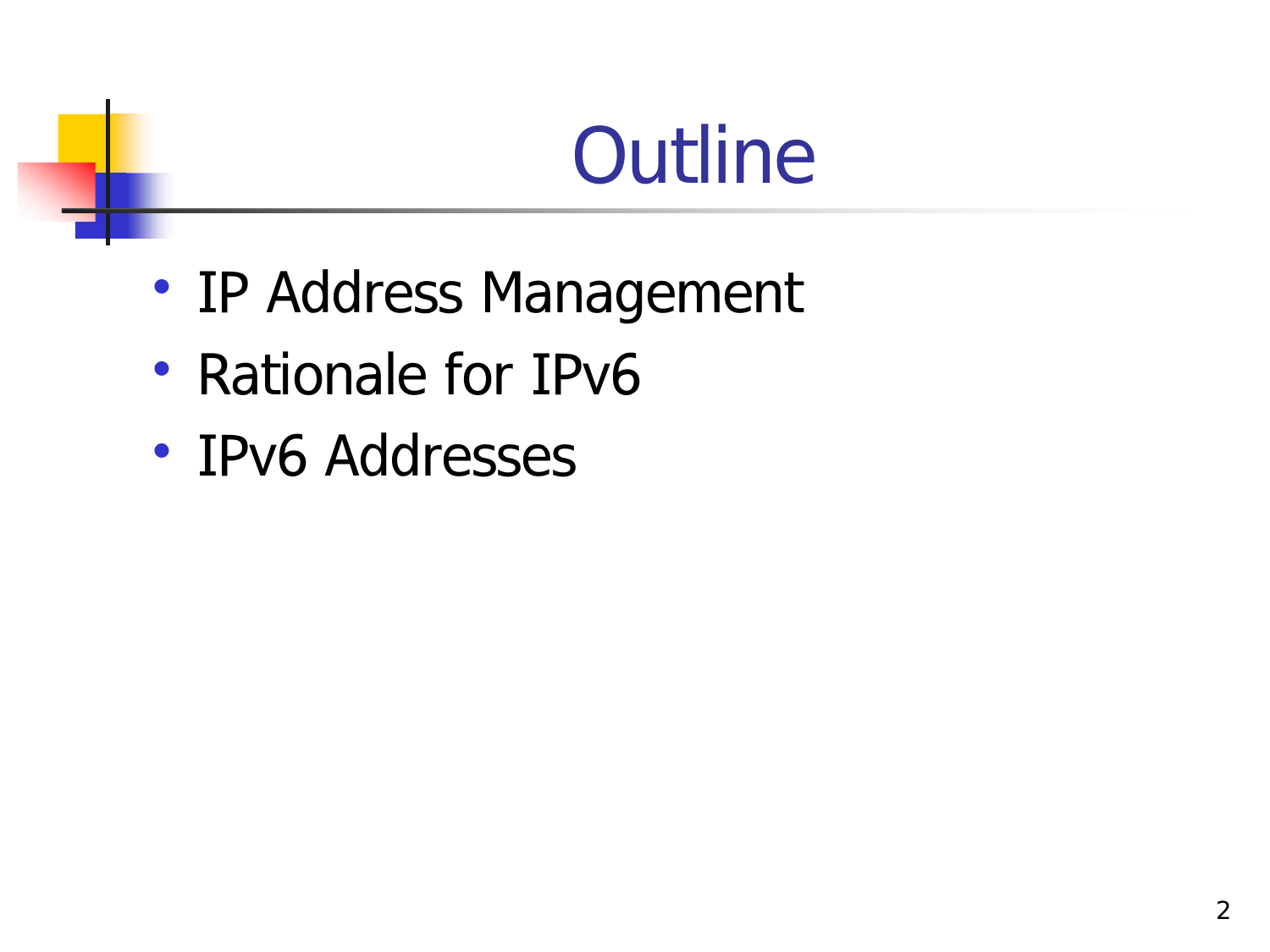

# Outline
IP Address Management
Rationale for IPv6
IPv6 Addresses
2